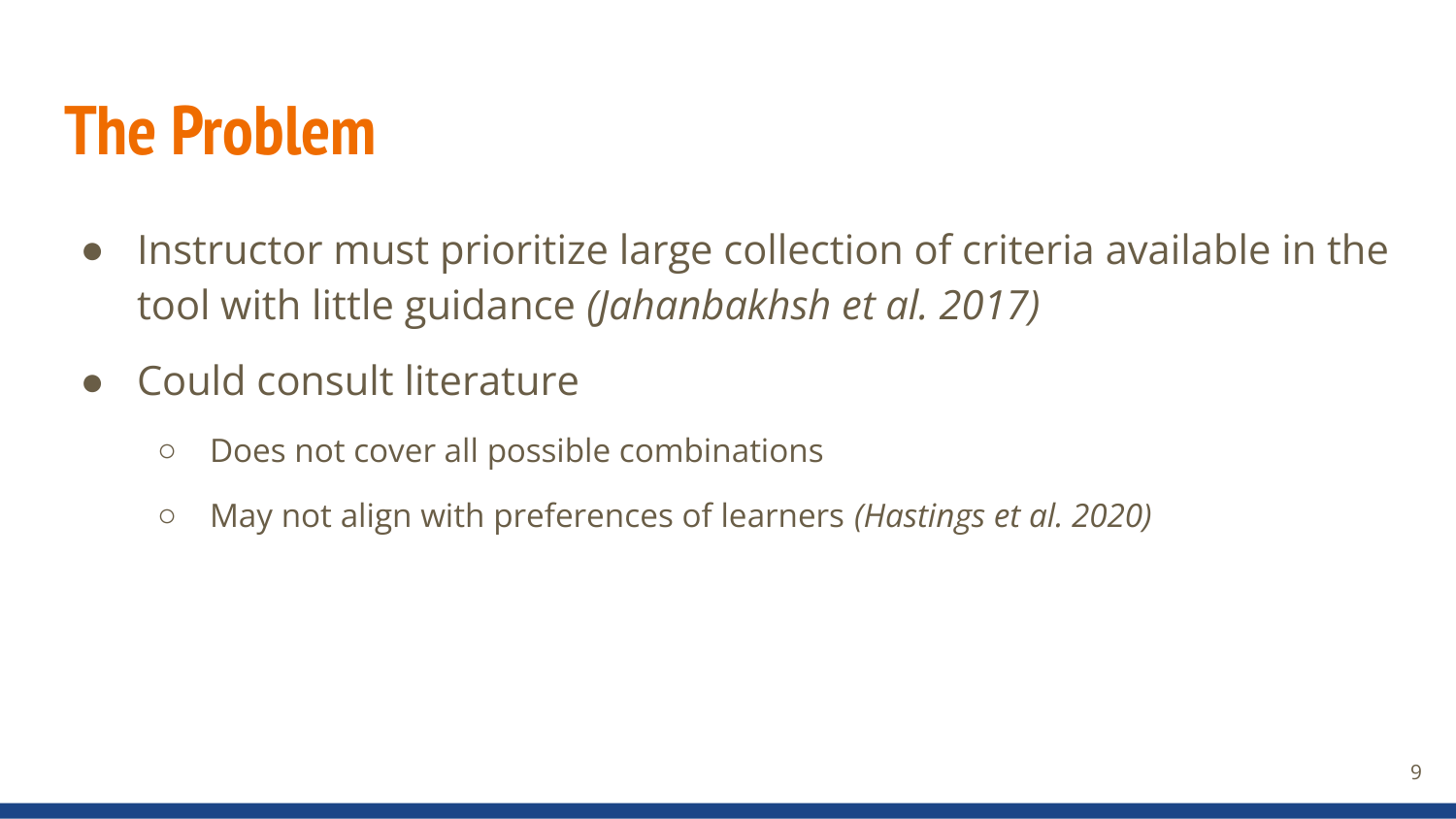

# The Problem
Instructor must prioritize large collection of criteria available in the tool with little guidance (Jahanbakhsh et al. 2017)
Could consult literature
Does not cover all possible combinations
May not align with preferences of learners (Hastings et al. 2020)
9